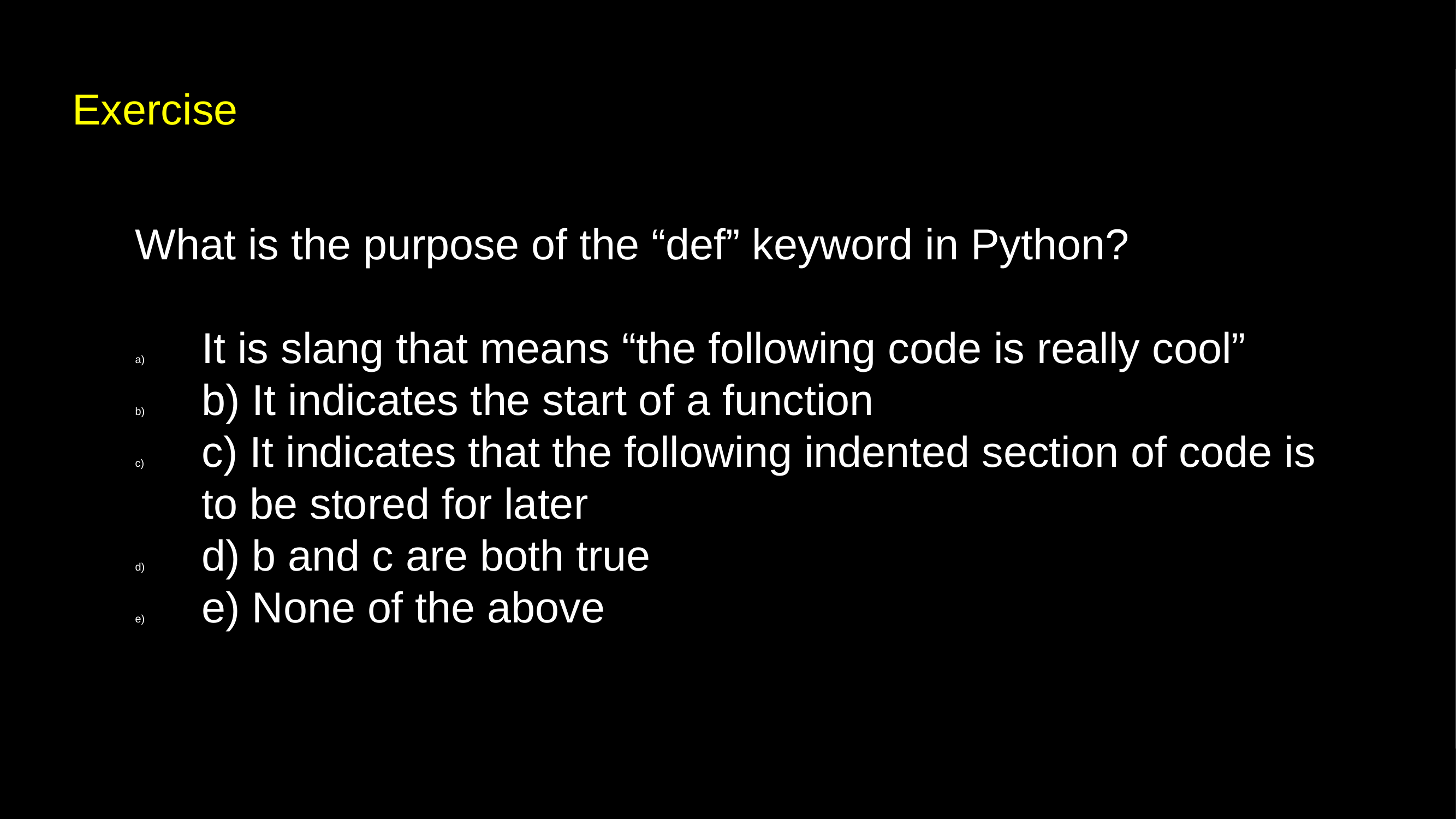

Exercise
What is the purpose of the “def” keyword in Python?

It is slang that means “the following code is really cool”
b) It indicates the start of a function
c) It indicates that the following indented section of code is to be stored for later
d) b and c are both true
e) None of the above